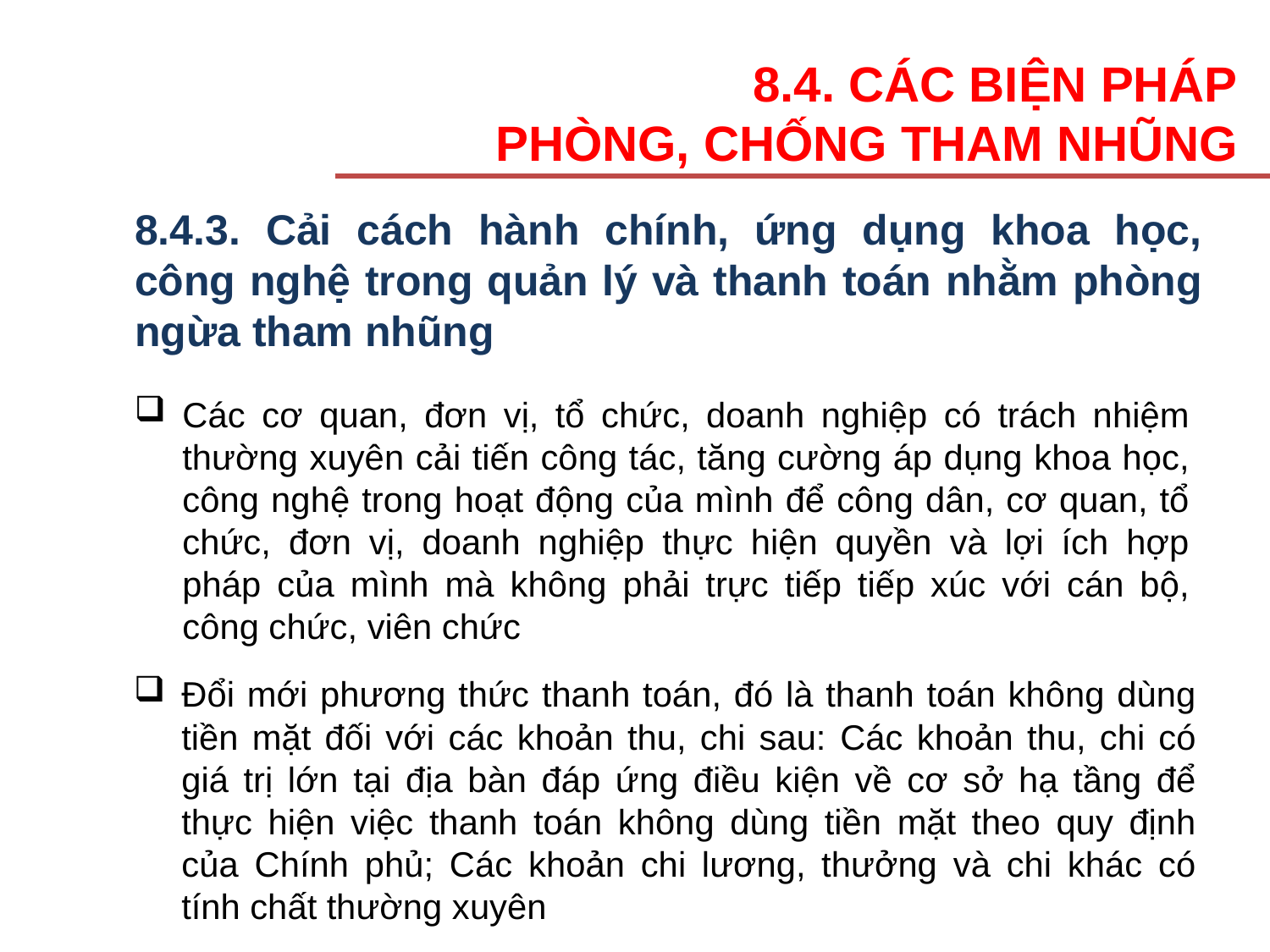

8.4. CÁC BIỆN PHÁP
PHÒNG, CHỐNG THAM NHŨNG
8.4.3. Cải cách hành chính, ứng dụng khoa học, công nghệ trong quản lý và thanh toán nhằm phòng ngừa tham nhũng
Các cơ quan, đơn vị, tổ chức, doanh nghiệp có trách nhiệm thường xuyên cải tiến công tác, tăng cường áp dụng khoa học, công nghệ trong hoạt động của mình để công dân, cơ quan, tổ chức, đơn vị, doanh nghiệp thực hiện quyền và lợi ích hợp pháp của mình mà không phải trực tiếp tiếp xúc với cán bộ, công chức, viên chức
Đổi mới phương thức thanh toán, đó là thanh toán không dùng tiền mặt đối với các khoản thu, chi sau: Các khoản thu, chi có giá trị lớn tại địa bàn đáp ứng điều kiện về cơ sở hạ tầng để thực hiện việc thanh toán không dùng tiền mặt theo quy định của Chính phủ; Các khoản chi lương, thưởng và chi khác có tính chất thường xuyên